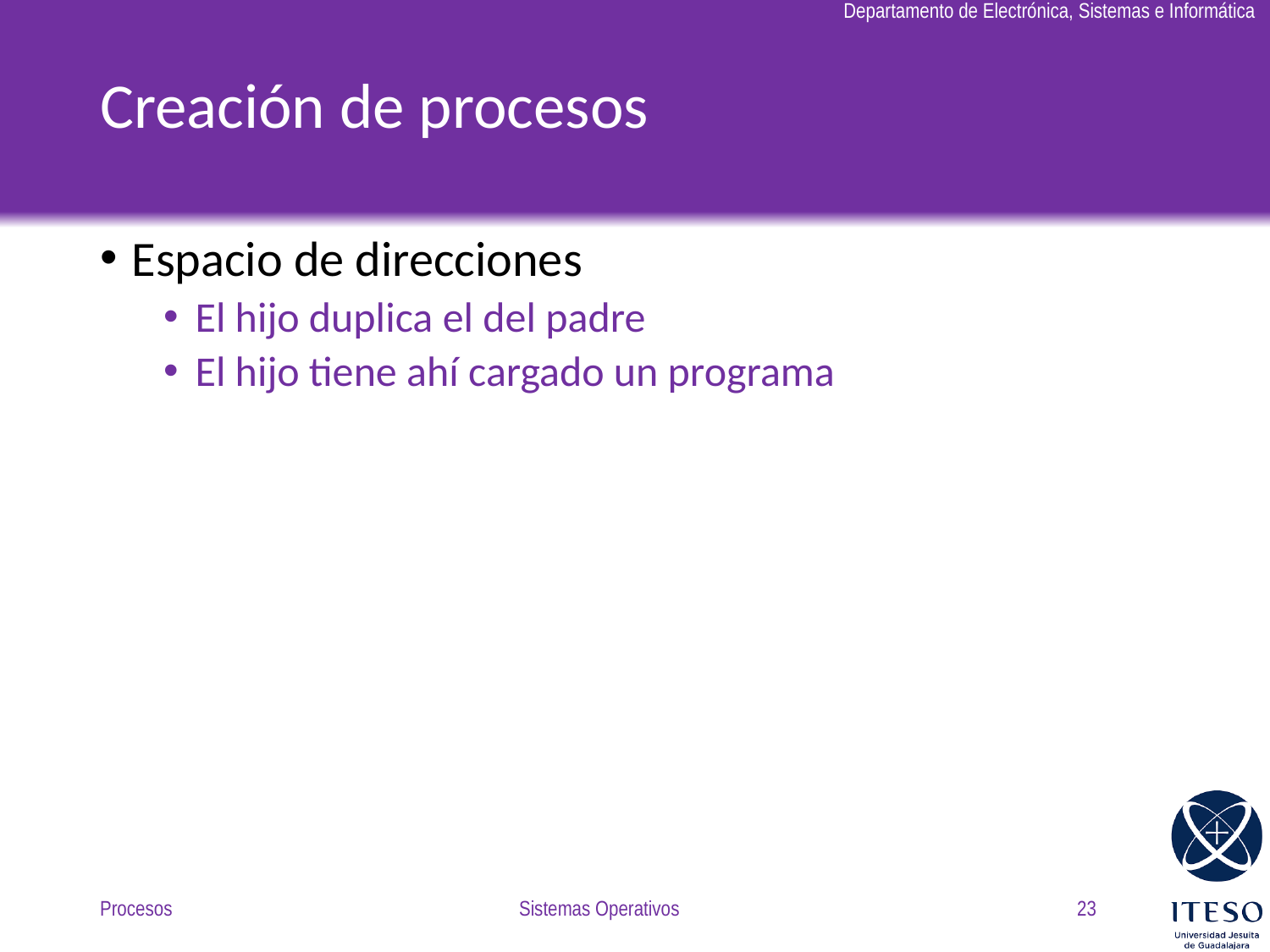

# Creación de procesos
Espacio de direcciones
El hijo duplica el del padre
El hijo tiene ahí cargado un programa
Procesos
Sistemas Operativos
23